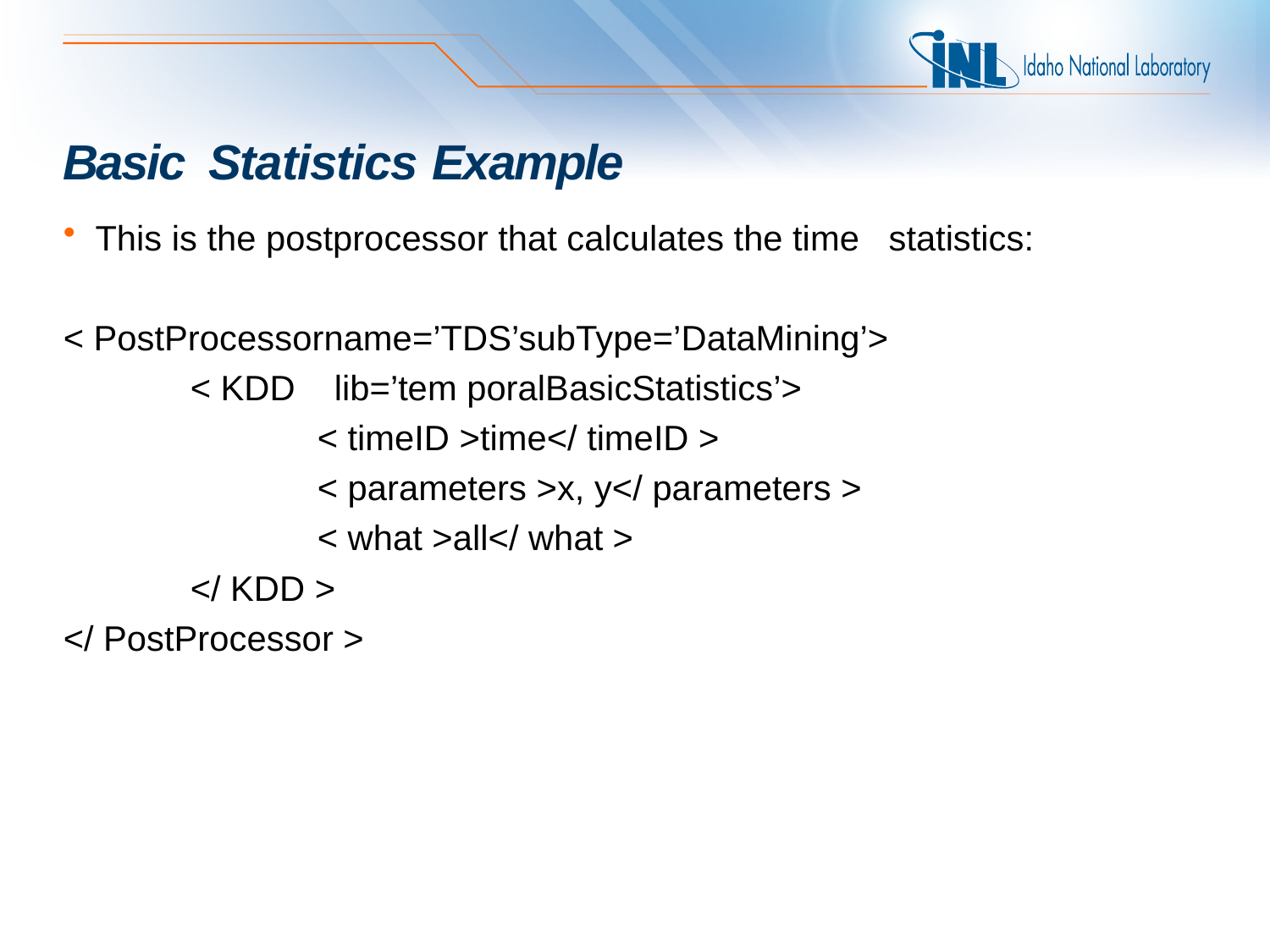

# Basic  Statistics Example
This is the postprocessor that calculates the time   statistics:

< PostProcessorname=’TDS’subType=’DataMining’>
	< KDD    lib=’tem poralBasicStatistics’>
		< timeID >time</ timeID >
		< parameters >x, y</ parameters >
		< what >all</ what >
	</ KDD >
</ PostProcessor >